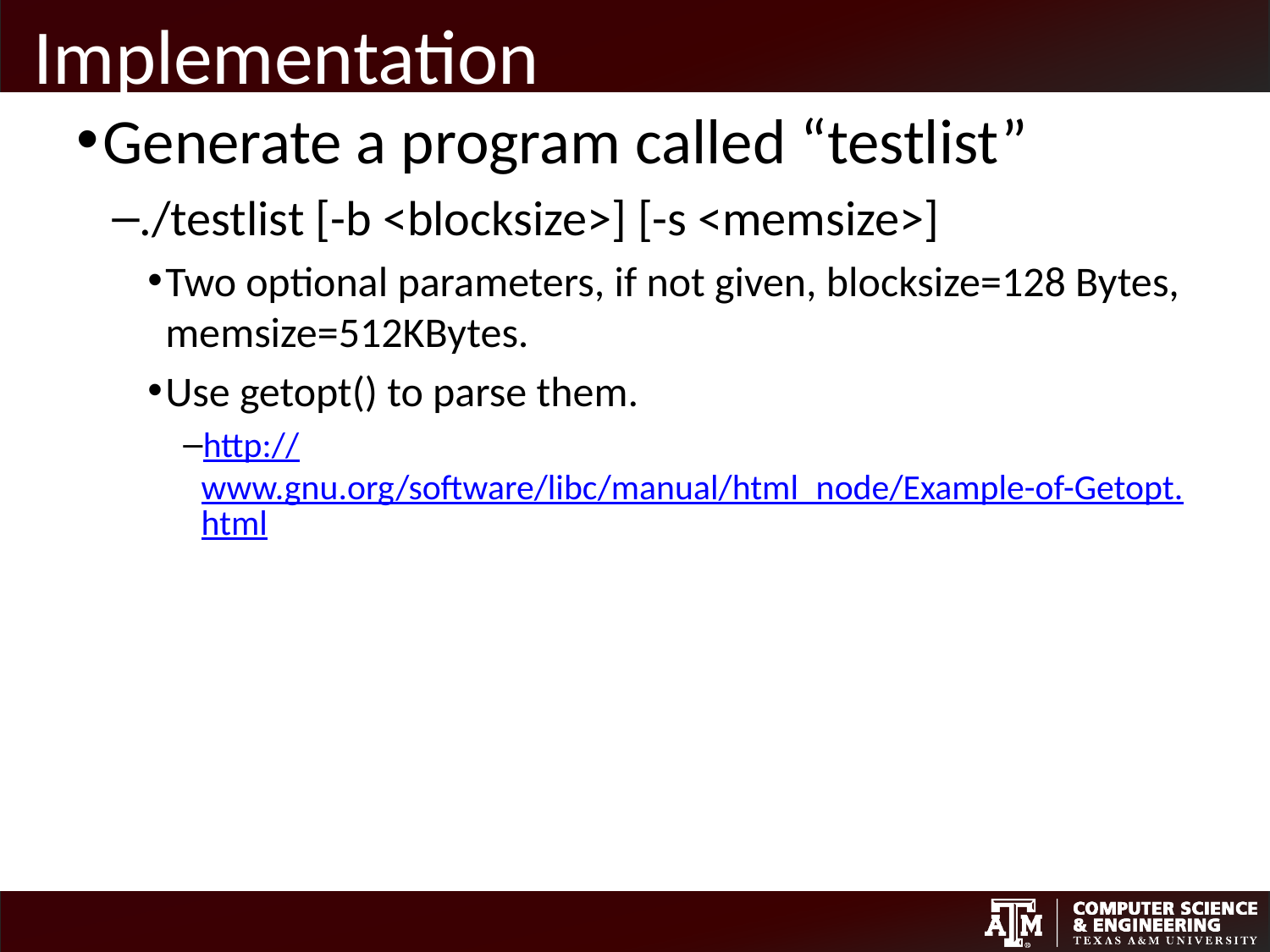

# Implementation
Generate a program called “testlist”
./testlist [-b <blocksize>] [-s <memsize>]
Two optional parameters, if not given, blocksize=128 Bytes, memsize=512KBytes.
Use getopt() to parse them.
http://www.gnu.org/software/libc/manual/html_node/Example-of-Getopt.html